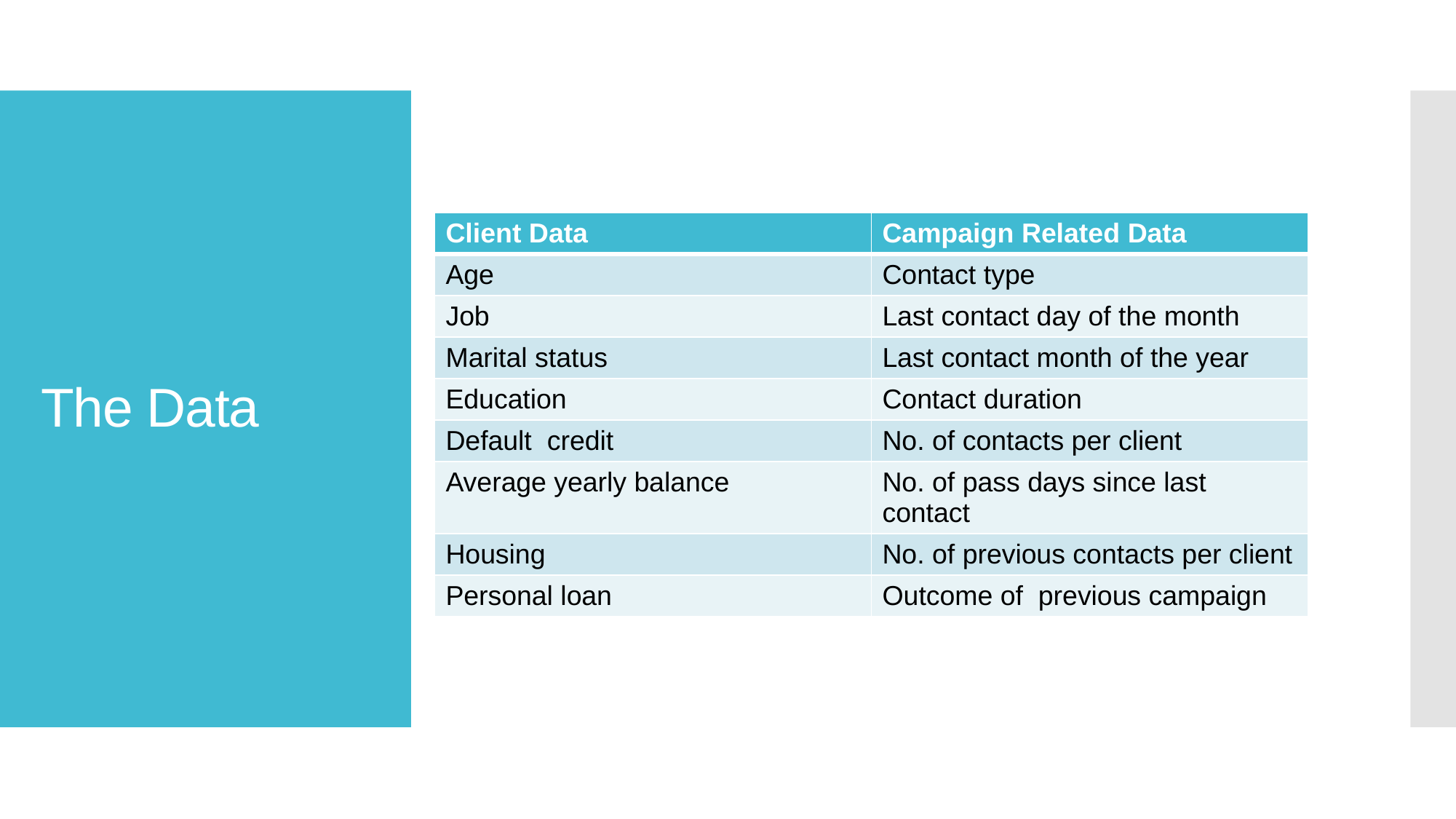

# The Data
| Client Data | Campaign Related Data |
| --- | --- |
| Age | Contact type |
| Job | Last contact day of the month |
| Marital status | Last contact month of the year |
| Education | Contact duration |
| Default credit | No. of contacts per client |
| Average yearly balance | No. of pass days since last contact |
| Housing | No. of previous contacts per client |
| Personal loan | Outcome of previous campaign |